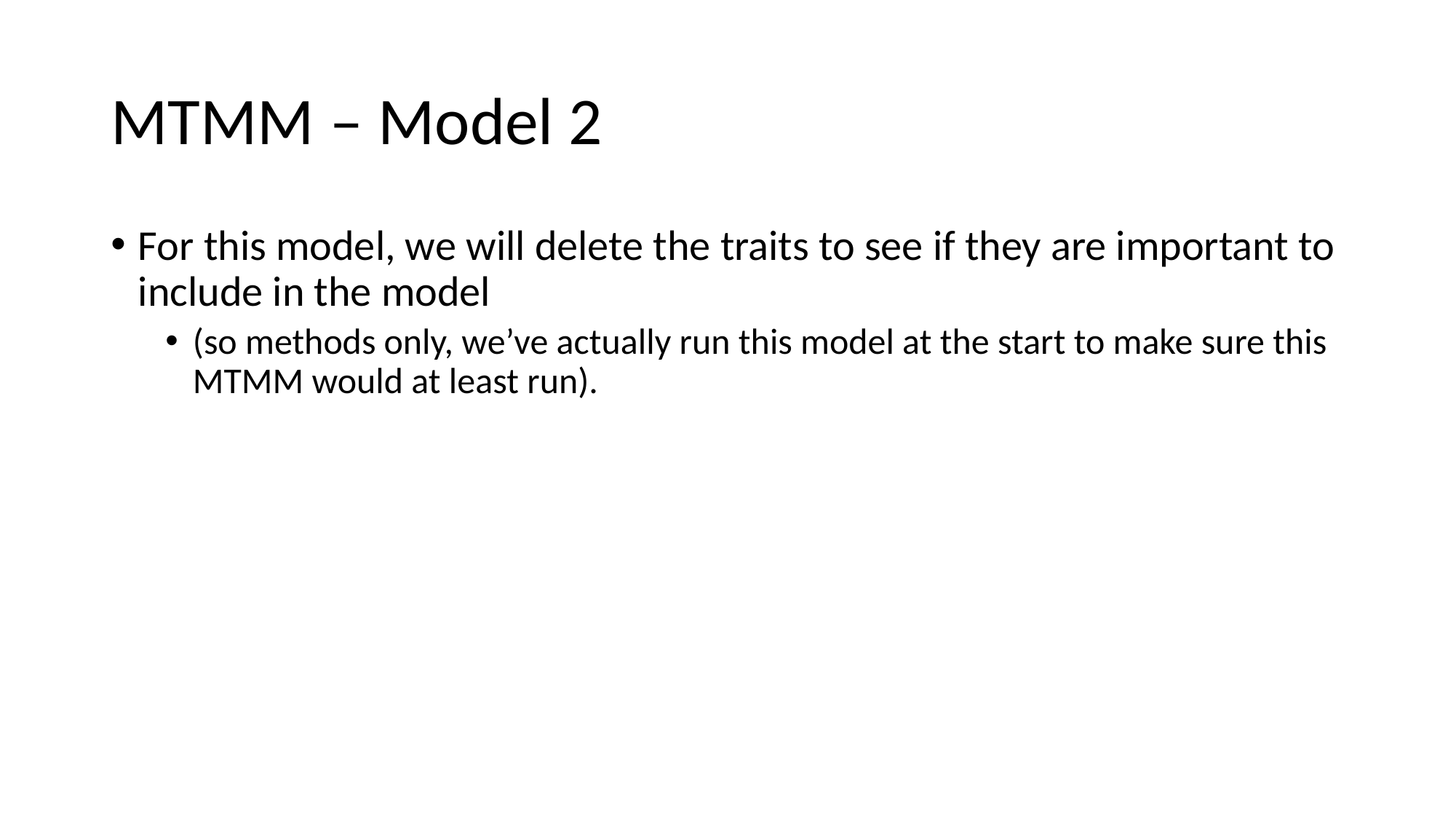

# MTMM – Model 2
For this model, we will delete the traits to see if they are important to include in the model
(so methods only, we’ve actually run this model at the start to make sure this MTMM would at least run).